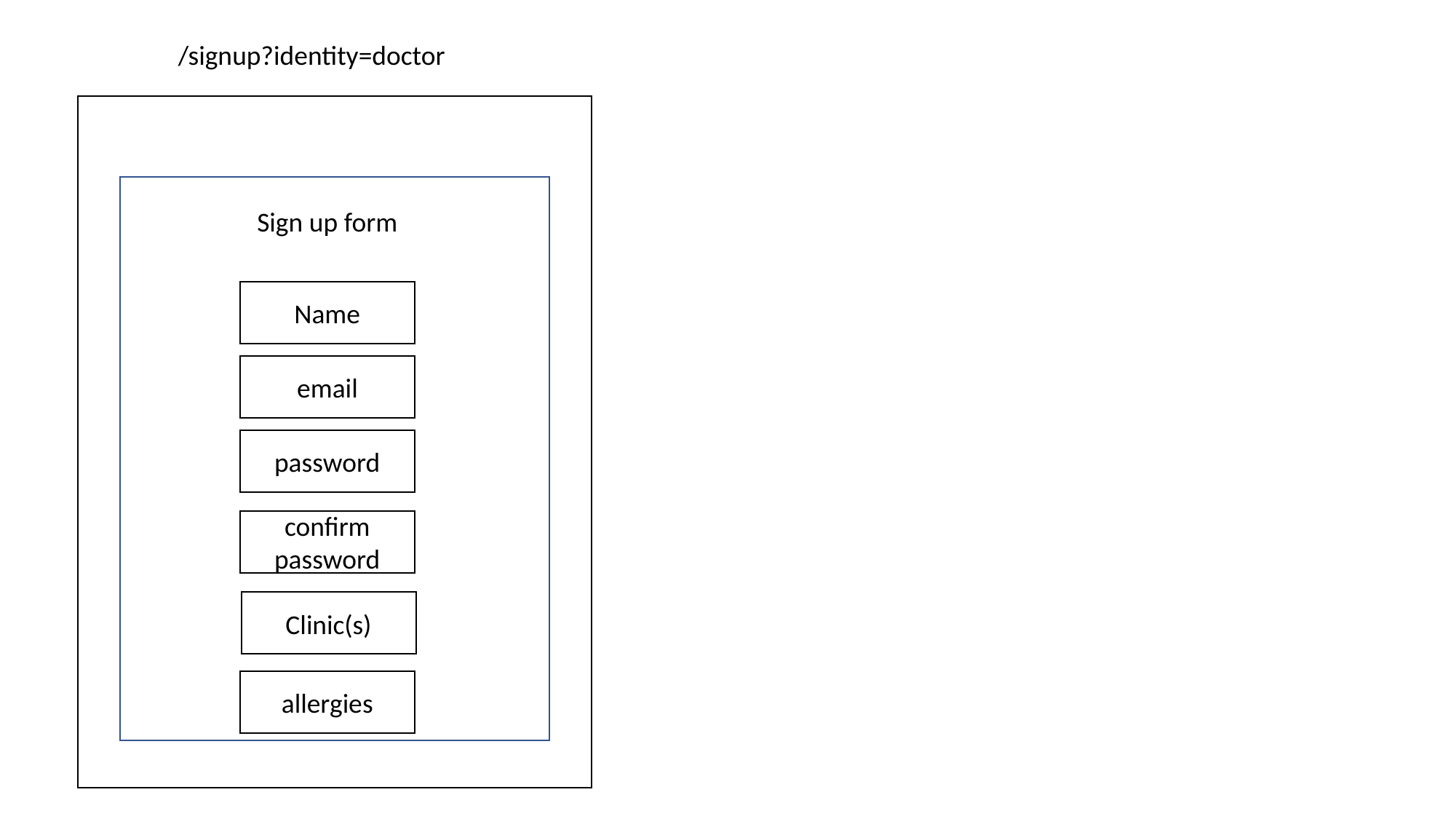

/signup?identity=doctor

Sign up form
Name
email
password
confirm password
Clinic(s)
allergies